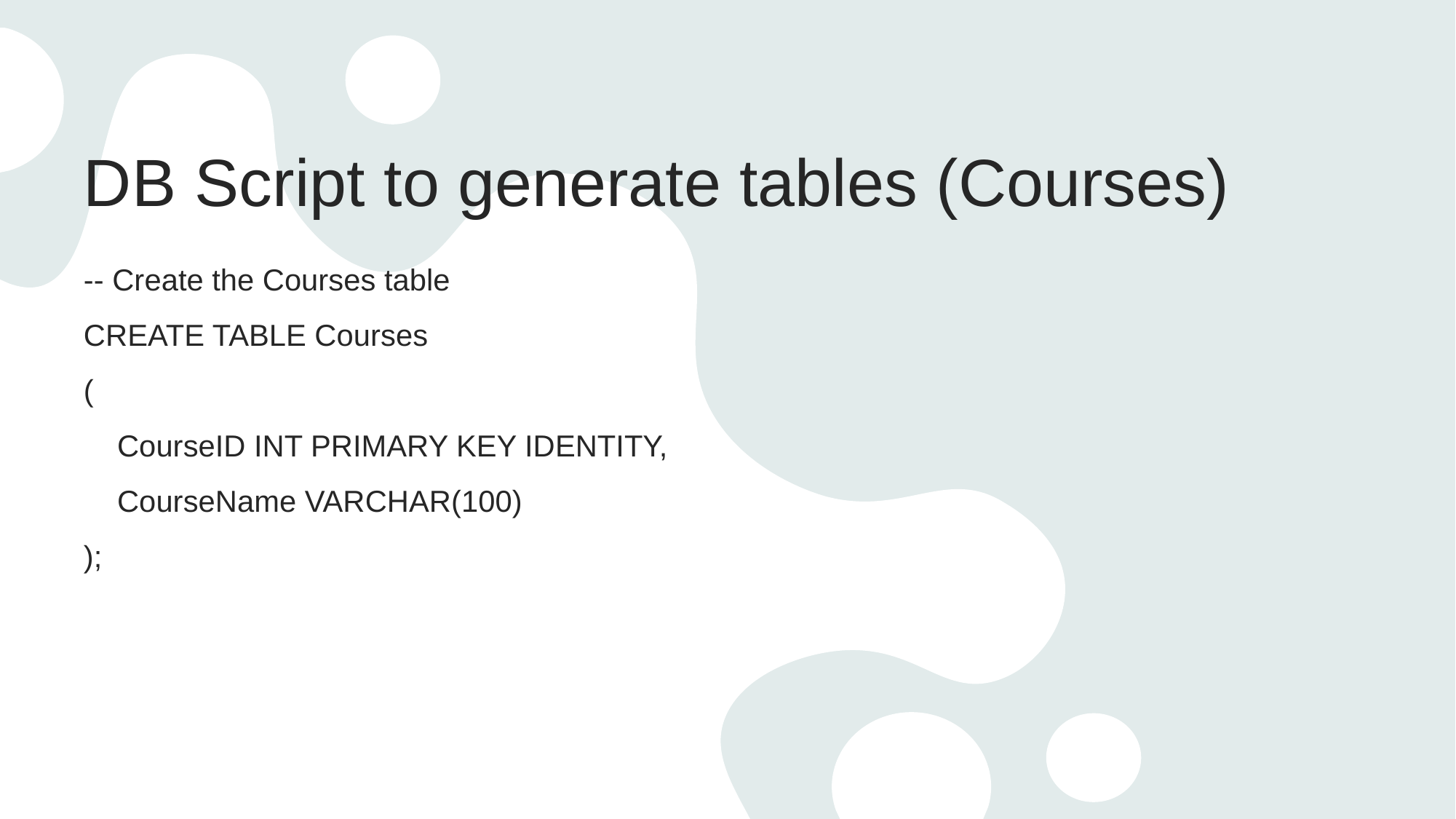

# DB Script to generate tables (Courses)
-- Create the Courses table
CREATE TABLE Courses
(
    CourseID INT PRIMARY KEY IDENTITY,
    CourseName VARCHAR(100)
);